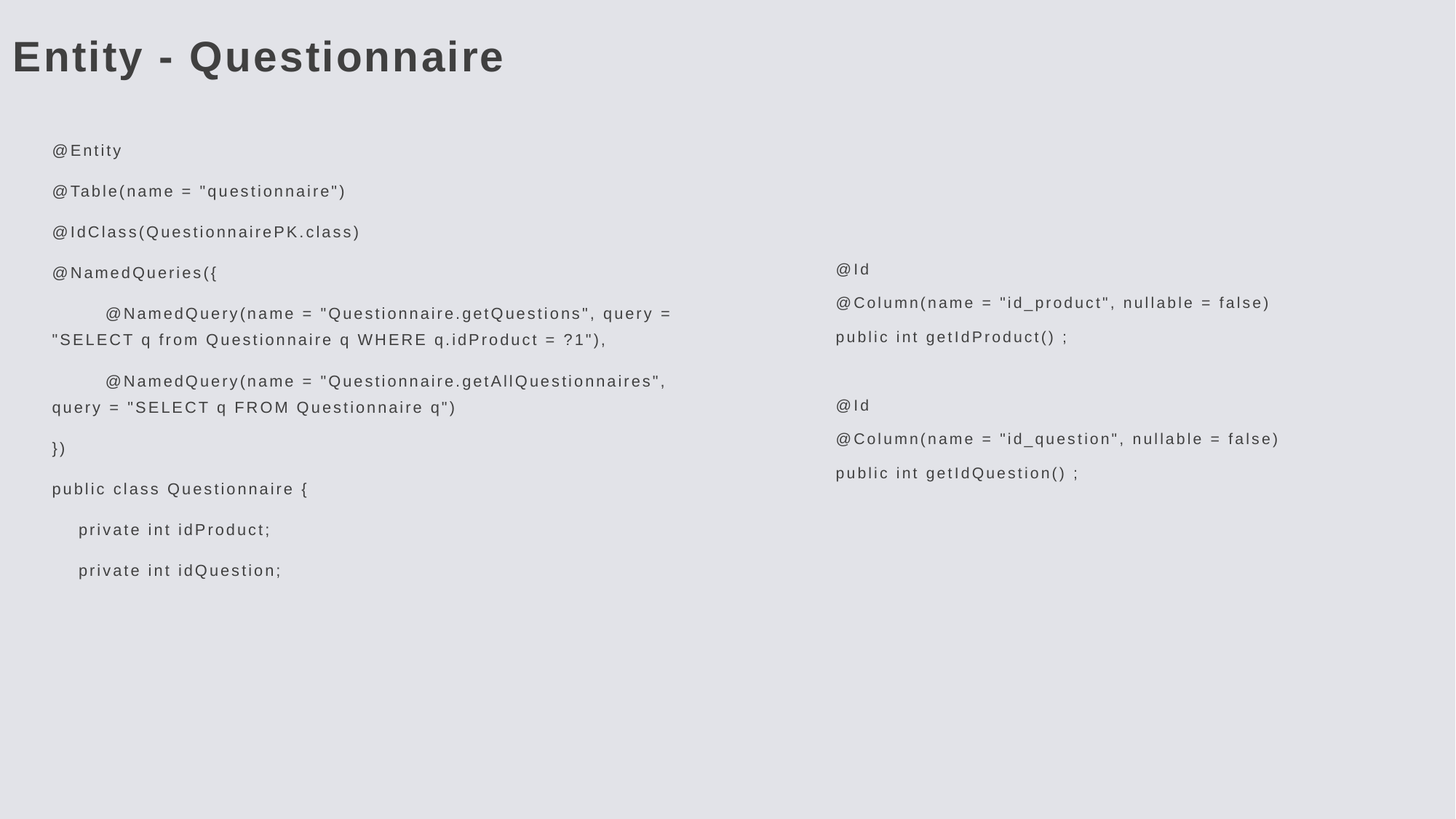

# Entity - Questionnaire
@Entity
@Table(name = "questionnaire")
@IdClass(QuestionnairePK.class)
@NamedQueries({
        @NamedQuery(name = "Questionnaire.getQuestions", query = "SELECT q from Questionnaire q WHERE q.idProduct = ?1"),
        @NamedQuery(name = "Questionnaire.getAllQuestionnaires", query = "SELECT q FROM Questionnaire q")
})
public class Questionnaire {
    private int idProduct;
    private int idQuestion;
    @Id
    @Column(name = "id_product", nullable = false)
    public int getIdProduct() ;

    @Id
    @Column(name = "id_question", nullable = false)
    public int getIdQuestion() ;